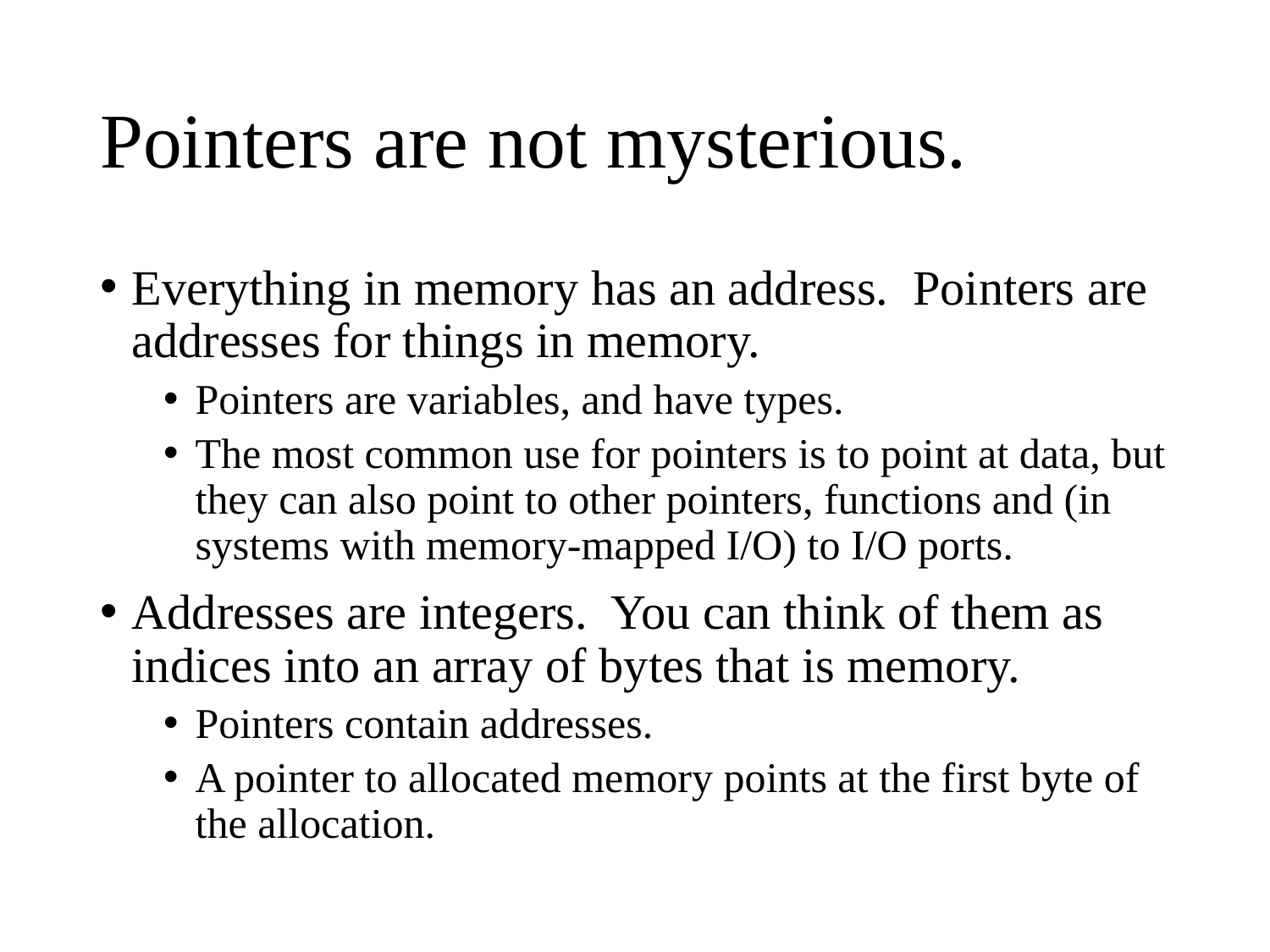

# Pointers are not mysterious.
Everything in memory has an address.  Pointers are addresses for things in memory.
Pointers are variables, and have types.
The most common use for pointers is to point at data, but they can also point to other pointers, functions and (in systems with memory-mapped I/O) to I/O ports.
Addresses are integers.  You can think of them as indices into an array of bytes that is memory.
Pointers contain addresses.
A pointer to allocated memory points at the first byte of the allocation.